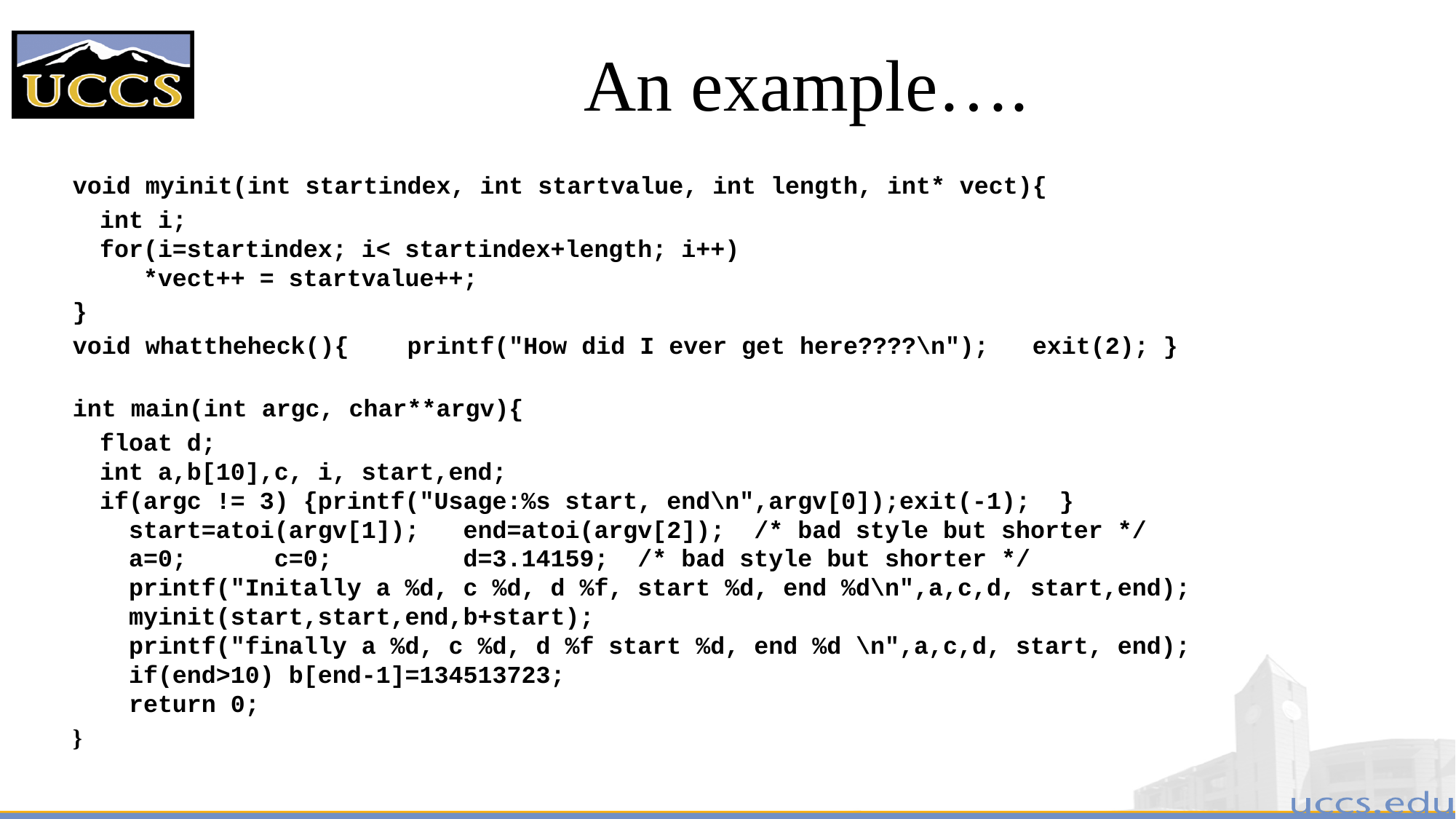

# An example….
void myinit(int startindex, int startvalue, int length, int* vect){
	int i;
for(i=startindex; i< startindex+length; i++)
   *vect++ = startvalue++;
}
void whattheheck(){    printf("How did I ever get here????\n");   exit(2); }
int main(int argc, char**argv){
	float d;
int a,b[10],c, i, start,end;
if(argc != 3) {printf("Usage:%s start, end\n",argv[0]);exit(-1);  }
  start=atoi(argv[1]);   end=atoi(argv[2]);  /* bad style but shorter */
  a=0;      c=0;         d=3.14159;  /* bad style but shorter */
  printf("Initally a %d, c %d, d %f, start %d, end %d\n",a,c,d, start,end);
  myinit(start,start,end,b+start);
  printf("finally a %d, c %d, d %f start %d, end %d \n",a,c,d, start, end);
  if(end>10) b[end-1]=134513723;
  return 0;
}